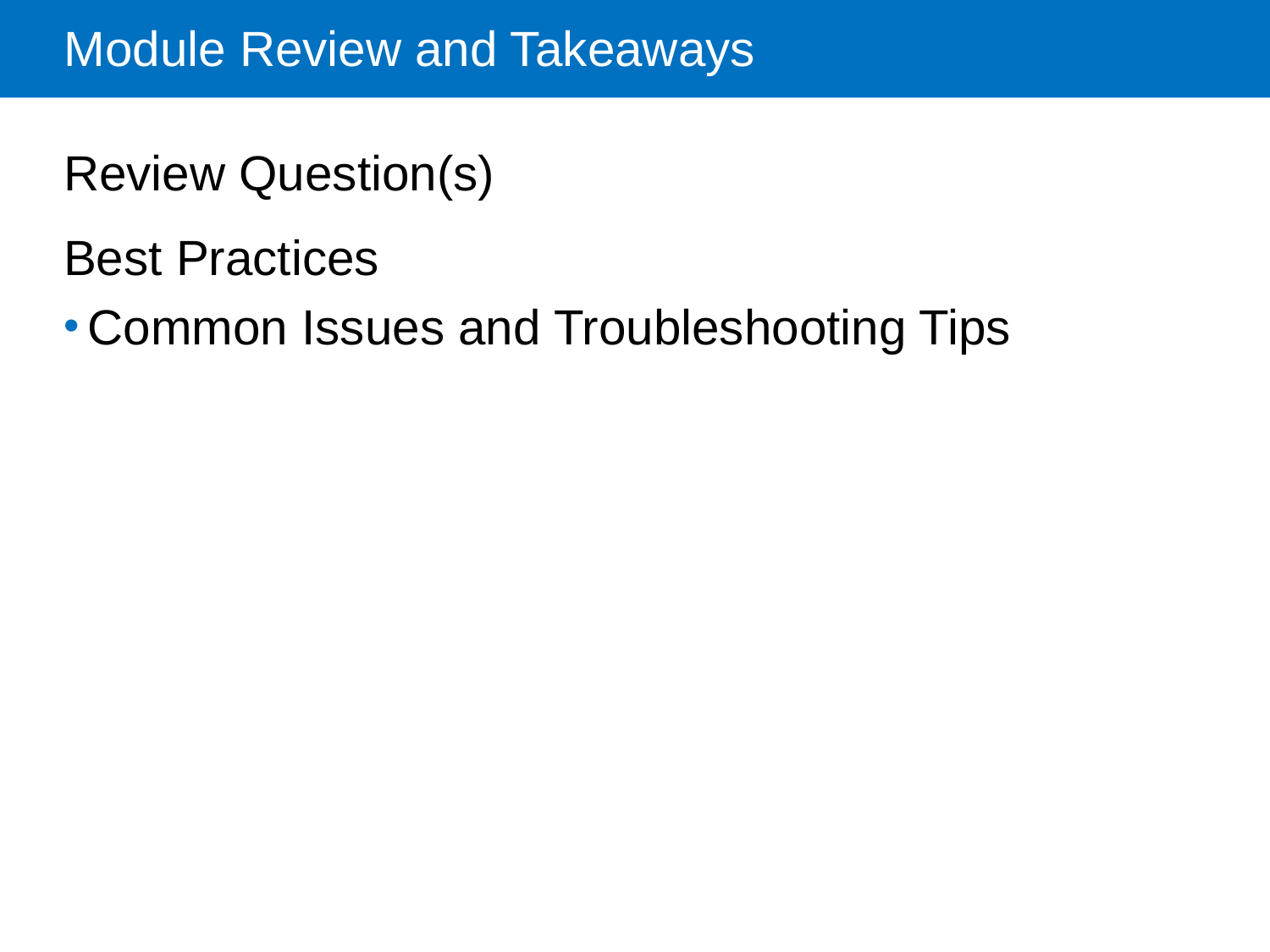

# Module Review and Takeaways
Review Question(s)
Best Practices
Common Issues and Troubleshooting Tips